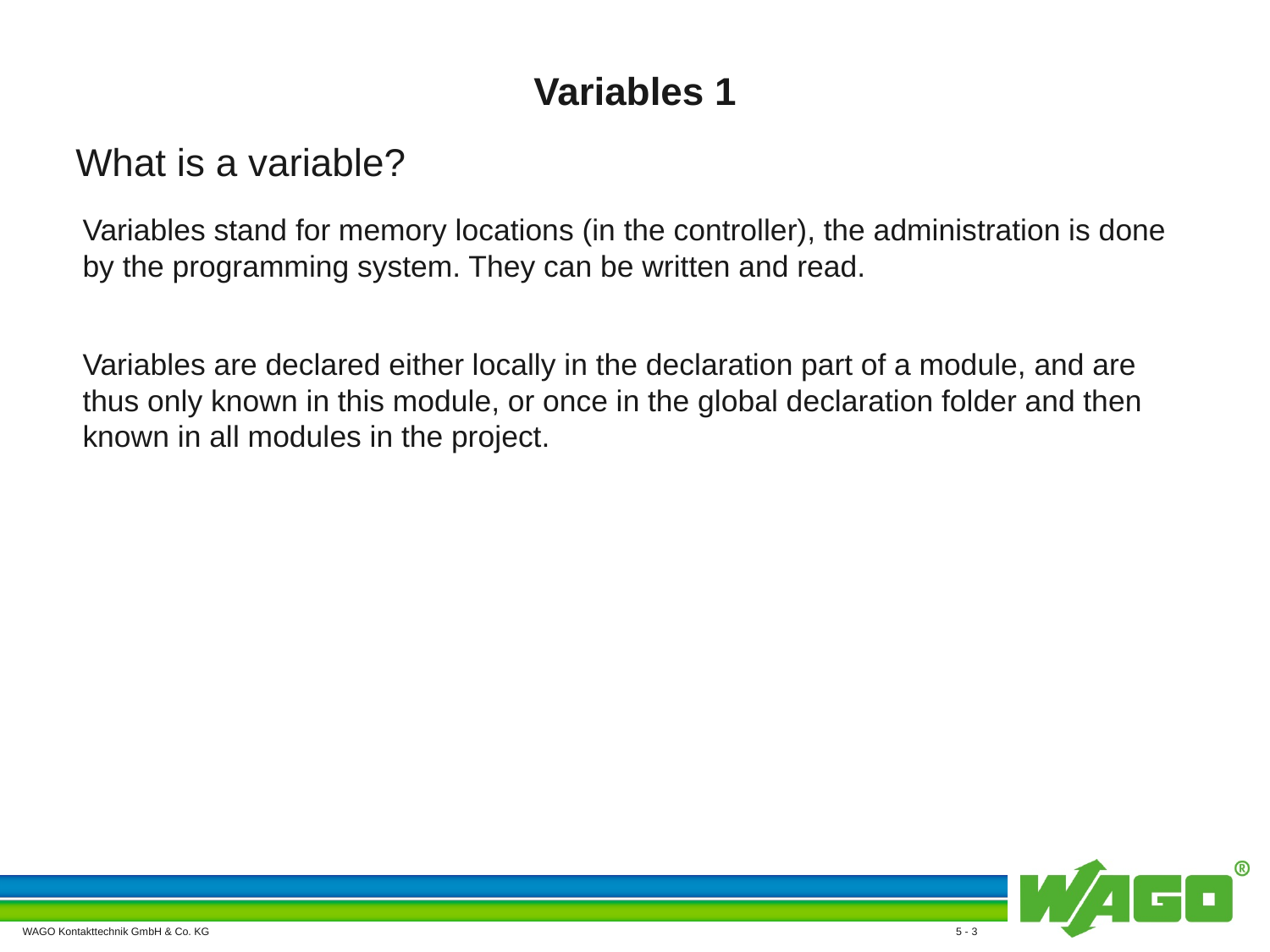

# Variables 1
What is a variable?
Variables stand for memory locations (in the controller), the administration is done by the programming system. They can be written and read.
Variables are declared either locally in the declaration part of a module, and are thus only known in this module, or once in the global declaration folder and then known in all modules in the project.